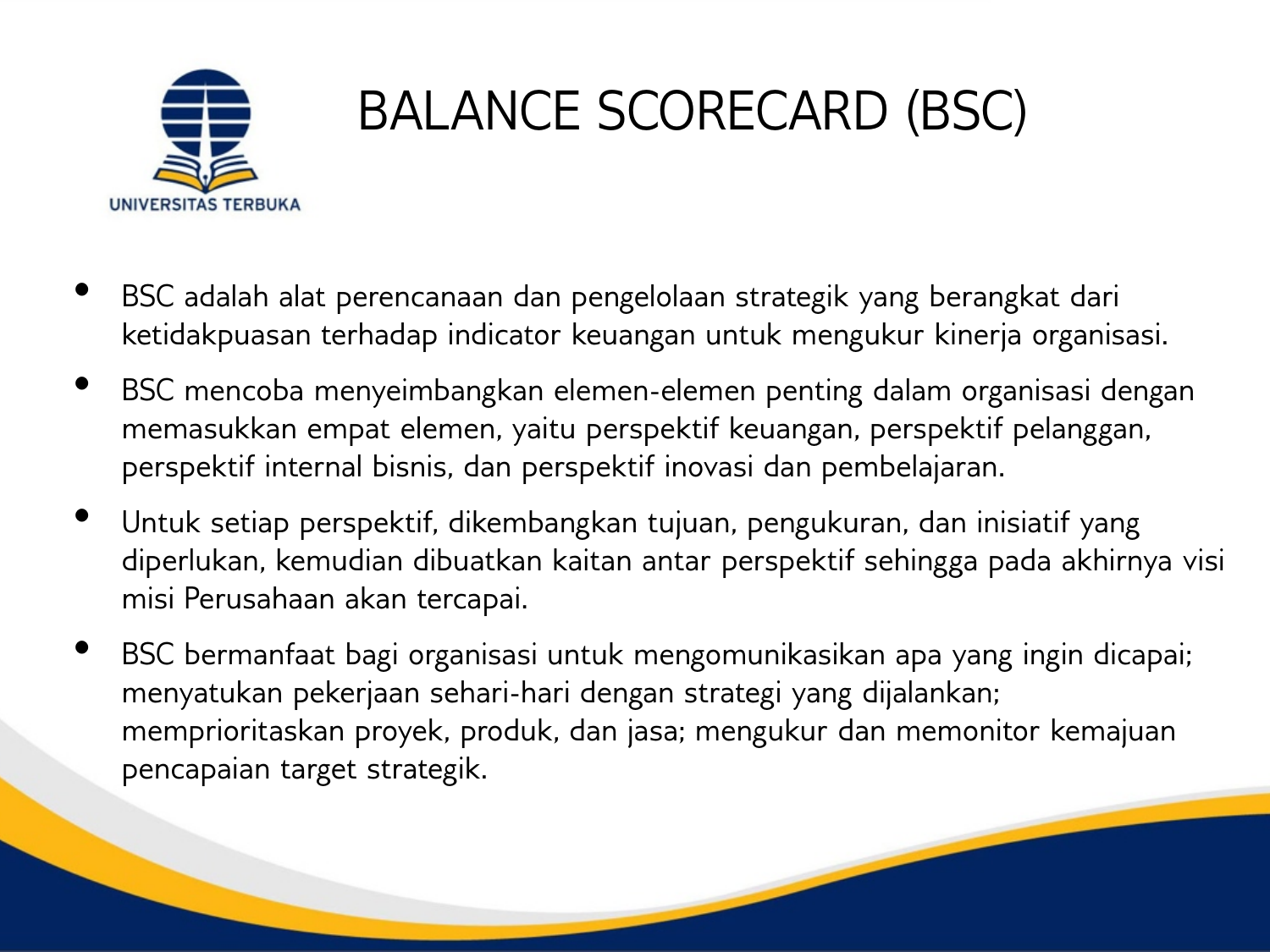

# BALANCE SCORECARD (BSC)
BSC adalah alat perencanaan dan pengelolaan strategik yang berangkat dari ketidakpuasan terhadap indicator keuangan untuk mengukur kinerja organisasi.
BSC mencoba menyeimbangkan elemen-elemen penting dalam organisasi dengan memasukkan empat elemen, yaitu perspektif keuangan, perspektif pelanggan, perspektif internal bisnis, dan perspektif inovasi dan pembelajaran.
Untuk setiap perspektif, dikembangkan tujuan, pengukuran, dan inisiatif yang diperlukan, kemudian dibuatkan kaitan antar perspektif sehingga pada akhirnya visi misi Perusahaan akan tercapai.
BSC bermanfaat bagi organisasi untuk mengomunikasikan apa yang ingin dicapai; menyatukan pekerjaan sehari-hari dengan strategi yang dijalankan; memprioritaskan proyek, produk, dan jasa; mengukur dan memonitor kemajuan pencapaian target strategik.